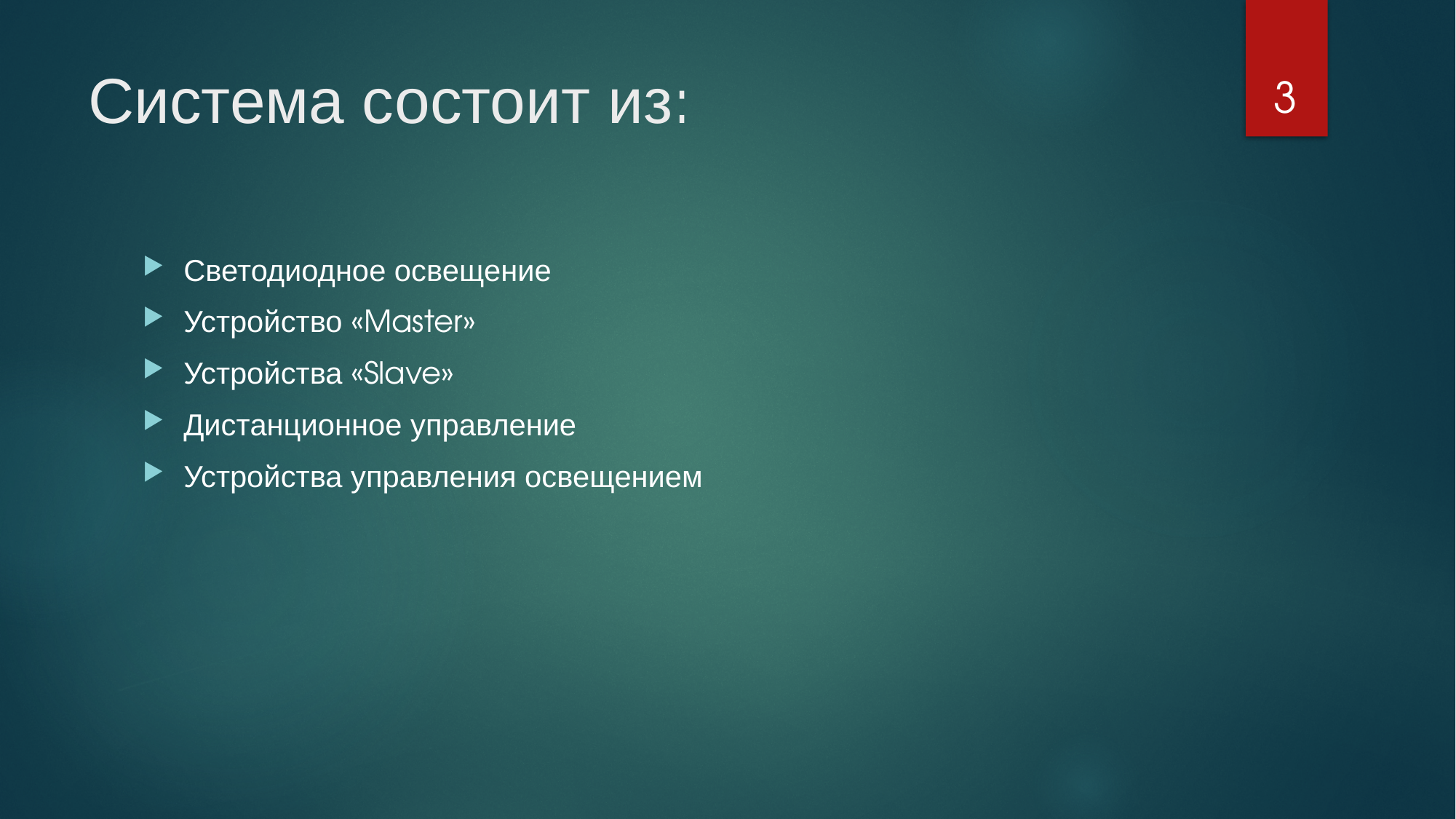

3
# Система состоит из:
Светодиодное освещение
Устройство «Master»
Устройства «Slave»
Дистанционное управление
Устройства управления освещением